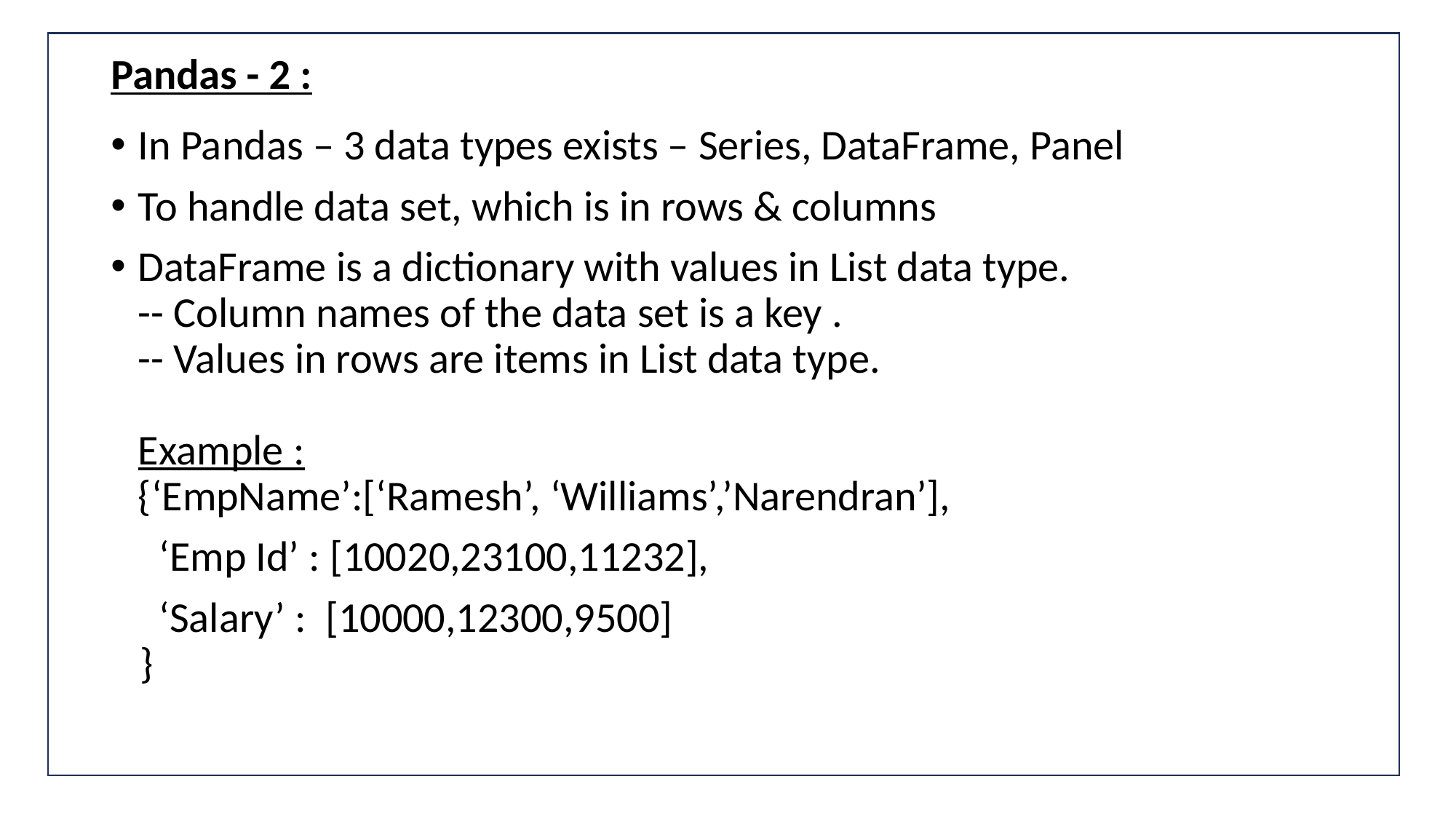

# Pandas - 2 :

In Pandas – 3 data types exists – Series, DataFrame, Panel
To handle data set, which is in rows & columns
DataFrame is a dictionary with values in List data type.
-- Column names of the data set is a key .
-- Values in rows are items in List data type.
Example :
{‘EmpName’:[‘Ramesh’, ‘Williams’,’Narendran’],
     ‘Emp Id’ : [10020,23100,11232],
     ‘Salary’ :  [10000,12300,9500]
   }